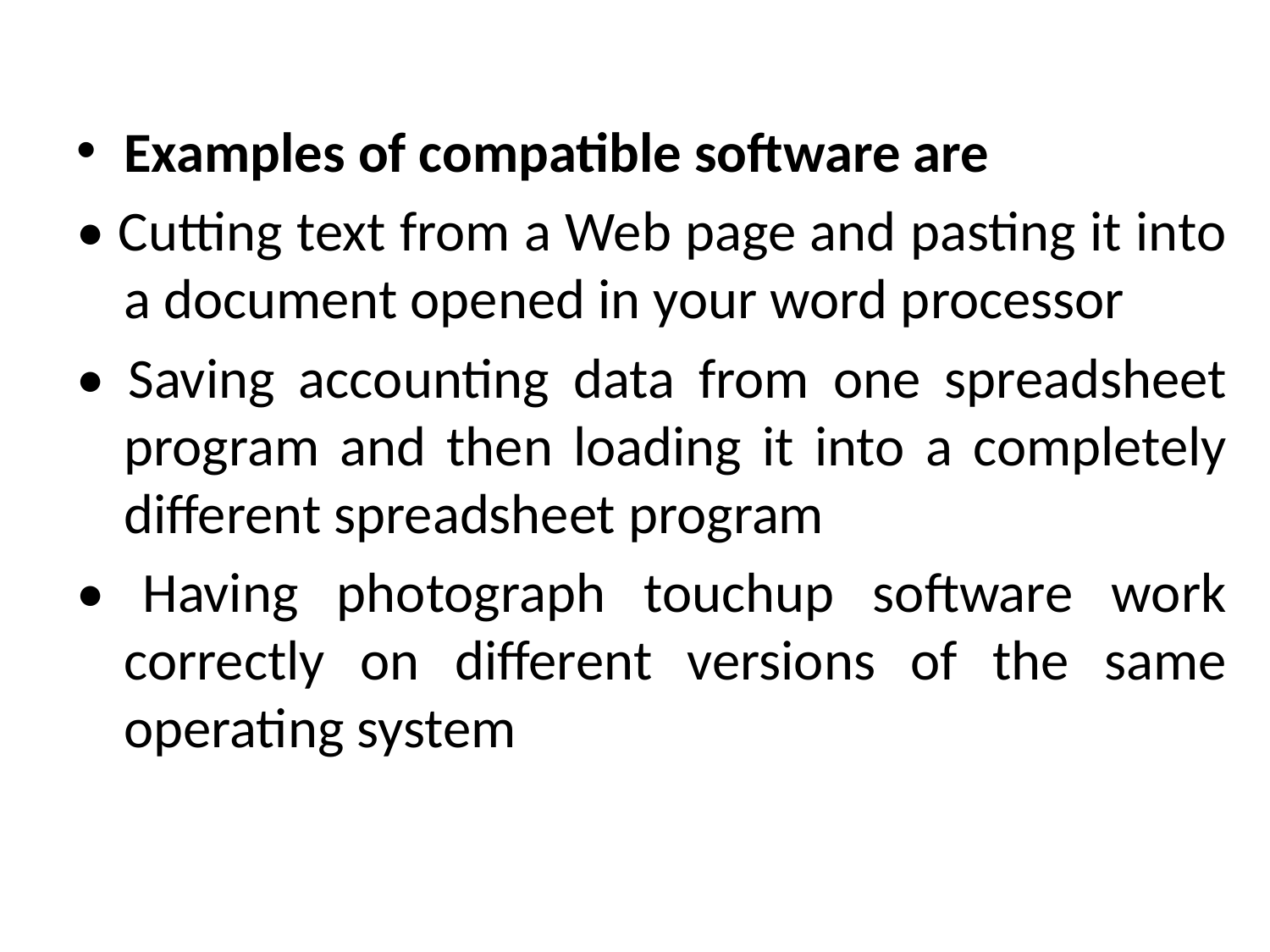

Examples of compatible software are
• Cutting text from a Web page and pasting it into a document opened in your word processor
• Saving accounting data from one spreadsheet program and then loading it into a completely different spreadsheet program
• Having photograph touchup software work correctly on different versions of the same operating system